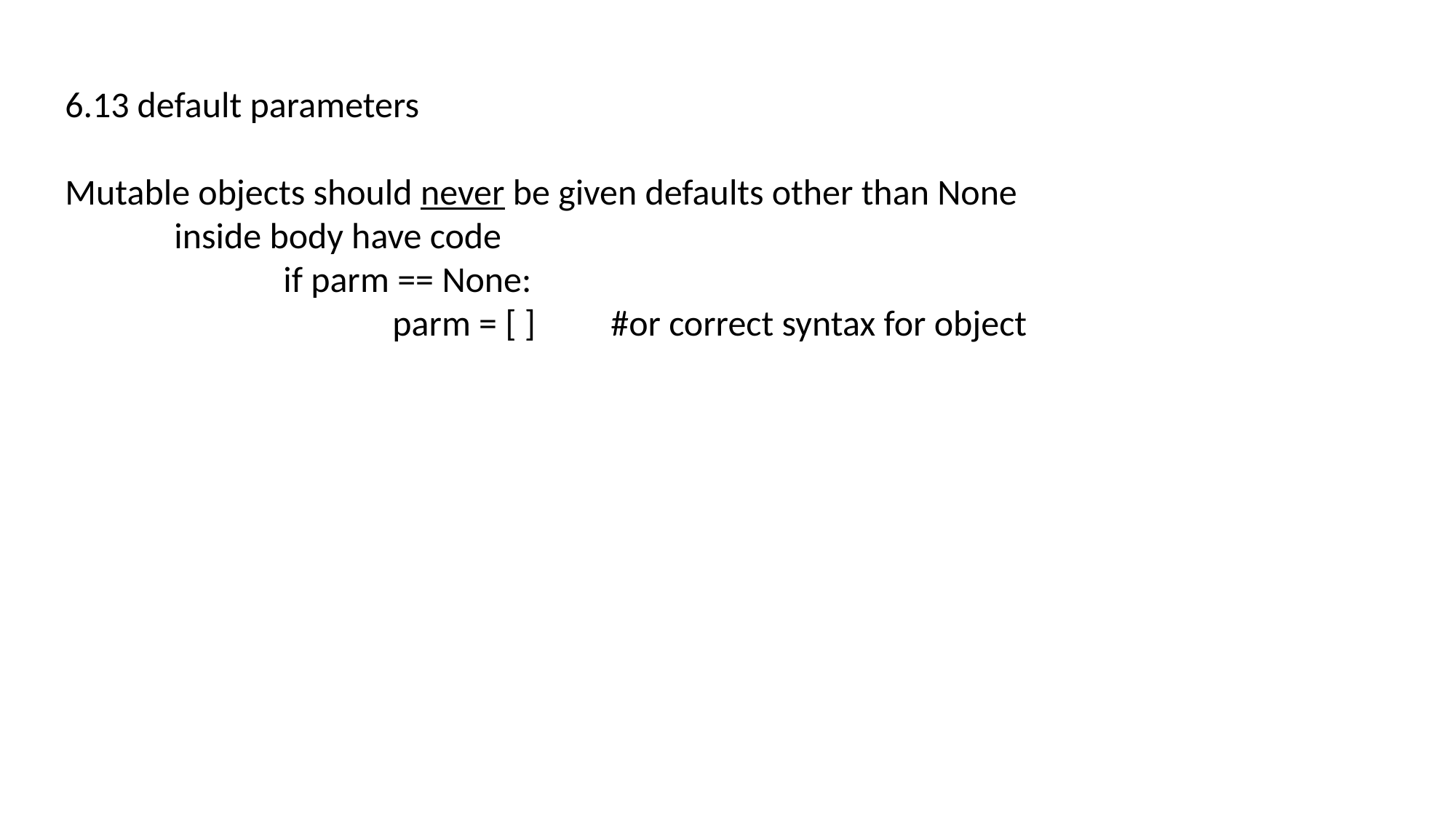

6.13 default parameters

Mutable objects should never be given defaults other than None
	inside body have code
		if parm == None:
			parm = [ ]	#or correct syntax for object